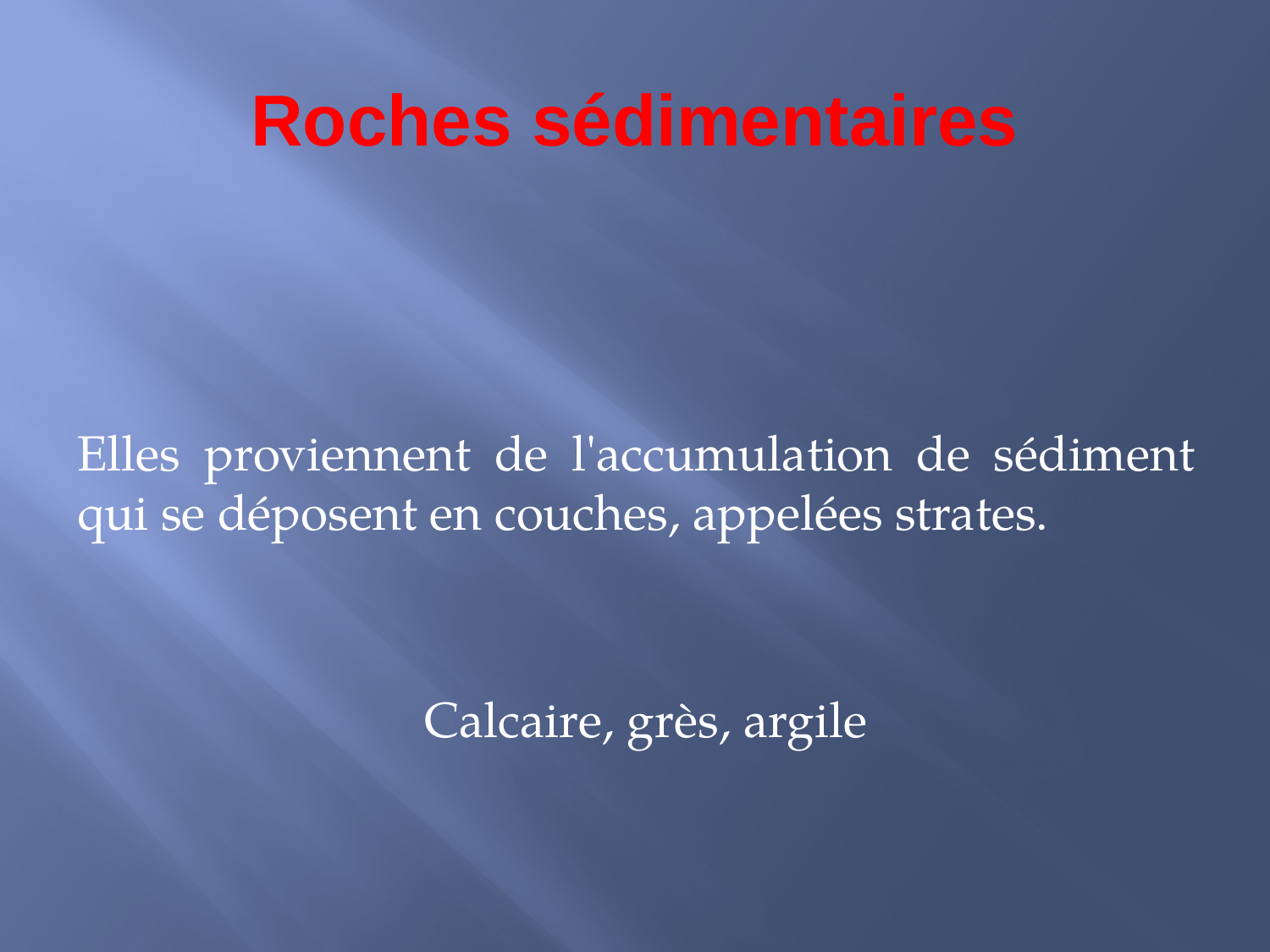

# Roches sédimentaires

Elles proviennent de l'accumulation de sédiment qui se déposent en couches, appelées strates.

Calcaire, grès, argile